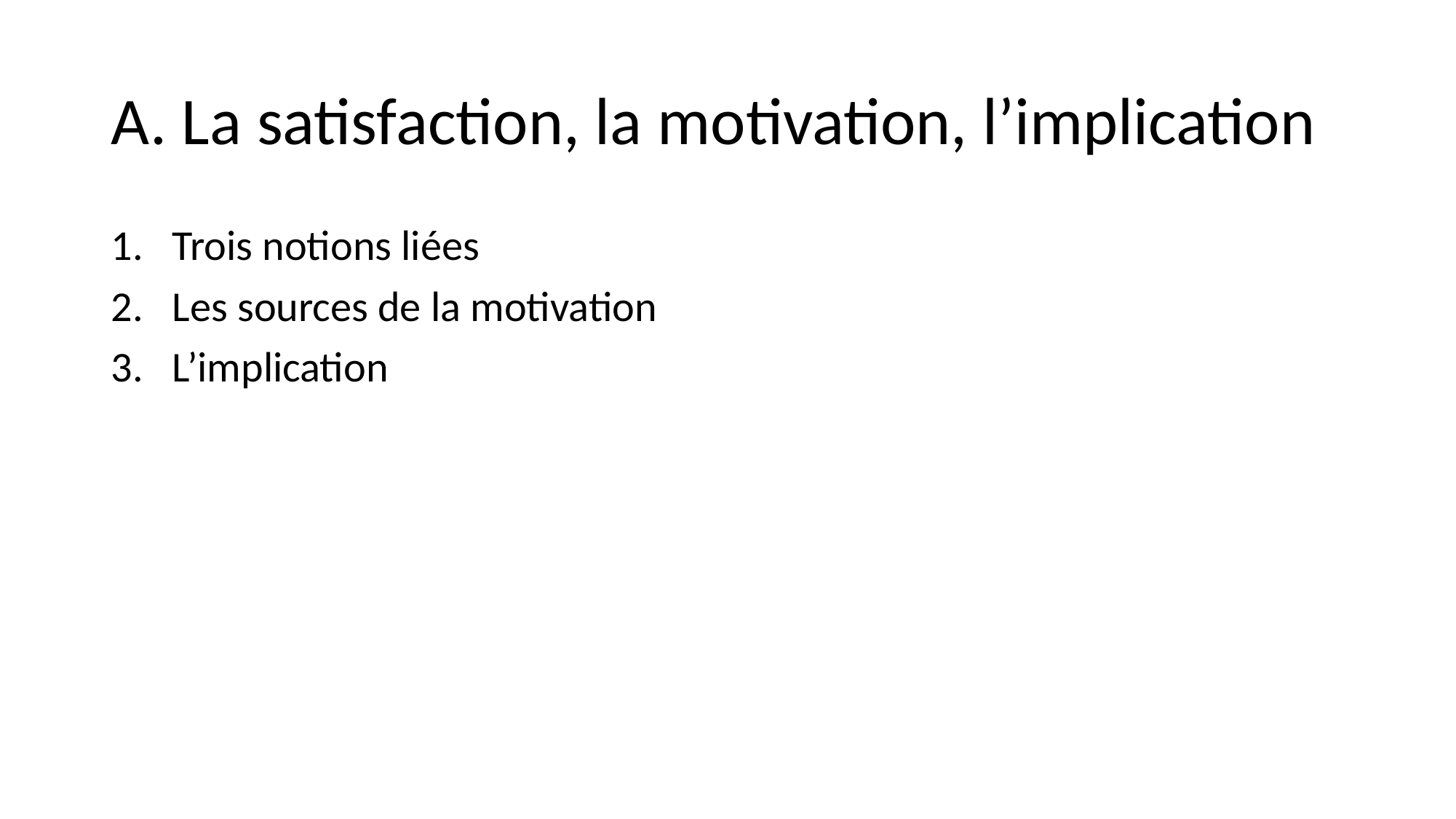

# A. La satisfaction, la motivation, l’implication
Trois notions liées
Les sources de la motivation
L’implication